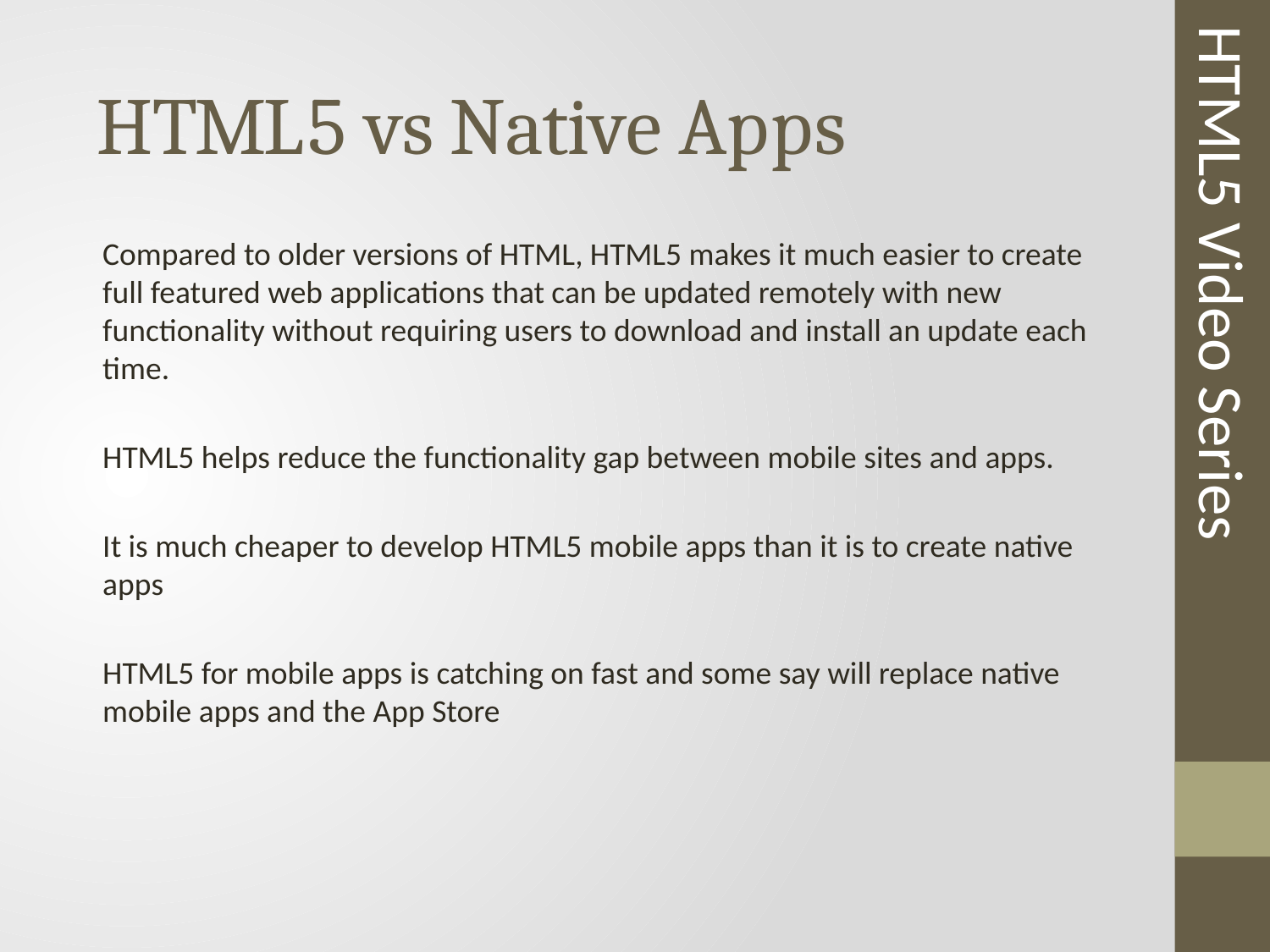

# HTML5 vs Native Apps
Compared to older versions of HTML, HTML5 makes it much easier to create full featured web applications that can be updated remotely with new functionality without requiring users to download and install an update each time.

HTML5 helps reduce the functionality gap between mobile sites and apps.

It is much cheaper to develop HTML5 mobile apps than it is to create native apps

HTML5 for mobile apps is catching on fast and some say will replace native mobile apps and the App Store
HTML5 Video Series